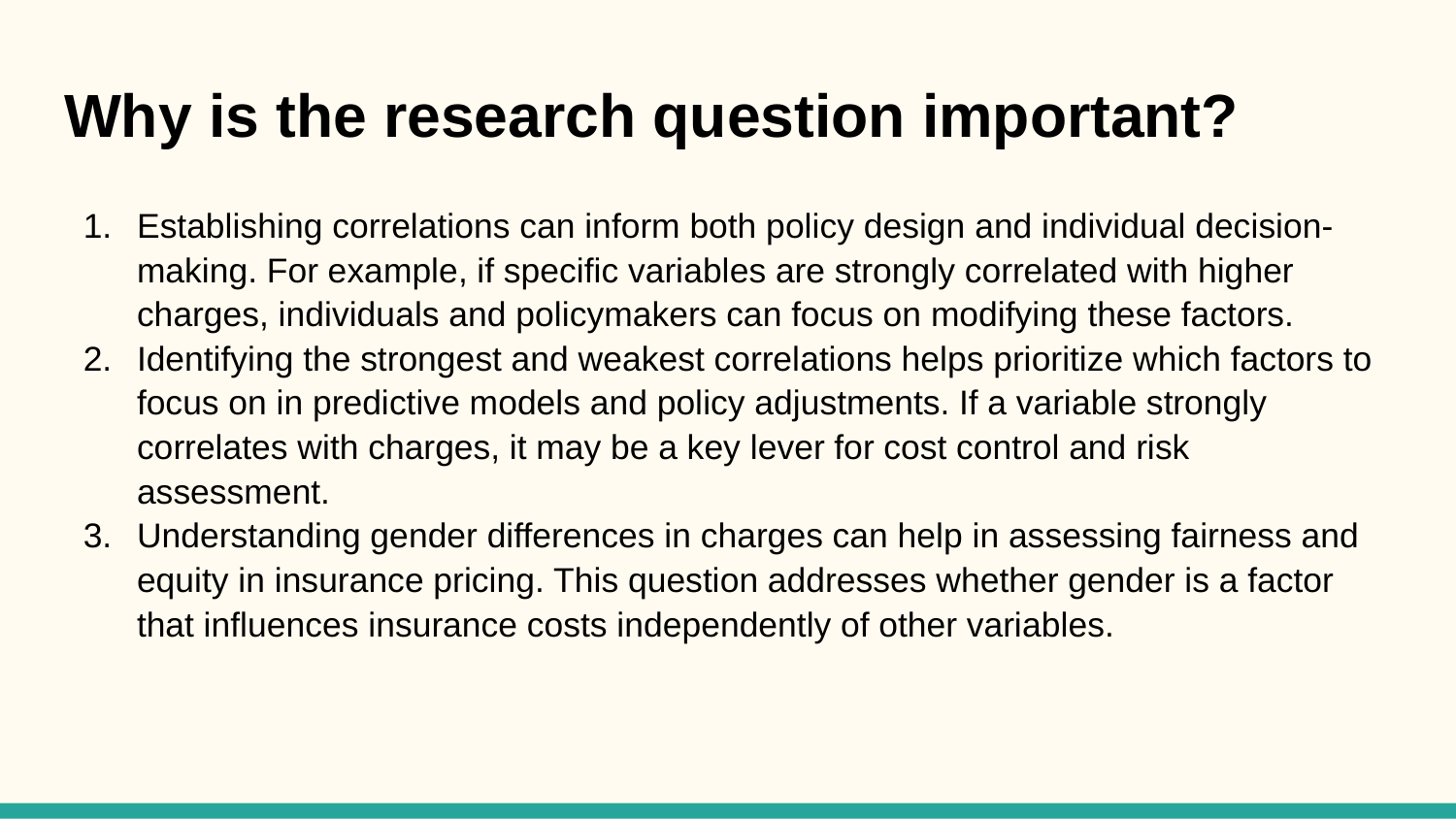

# Why is the research question important?
Establishing correlations can inform both policy design and individual decision-making. For example, if specific variables are strongly correlated with higher charges, individuals and policymakers can focus on modifying these factors.
Identifying the strongest and weakest correlations helps prioritize which factors to focus on in predictive models and policy adjustments. If a variable strongly correlates with charges, it may be a key lever for cost control and risk assessment.
Understanding gender differences in charges can help in assessing fairness and equity in insurance pricing. This question addresses whether gender is a factor that influences insurance costs independently of other variables.